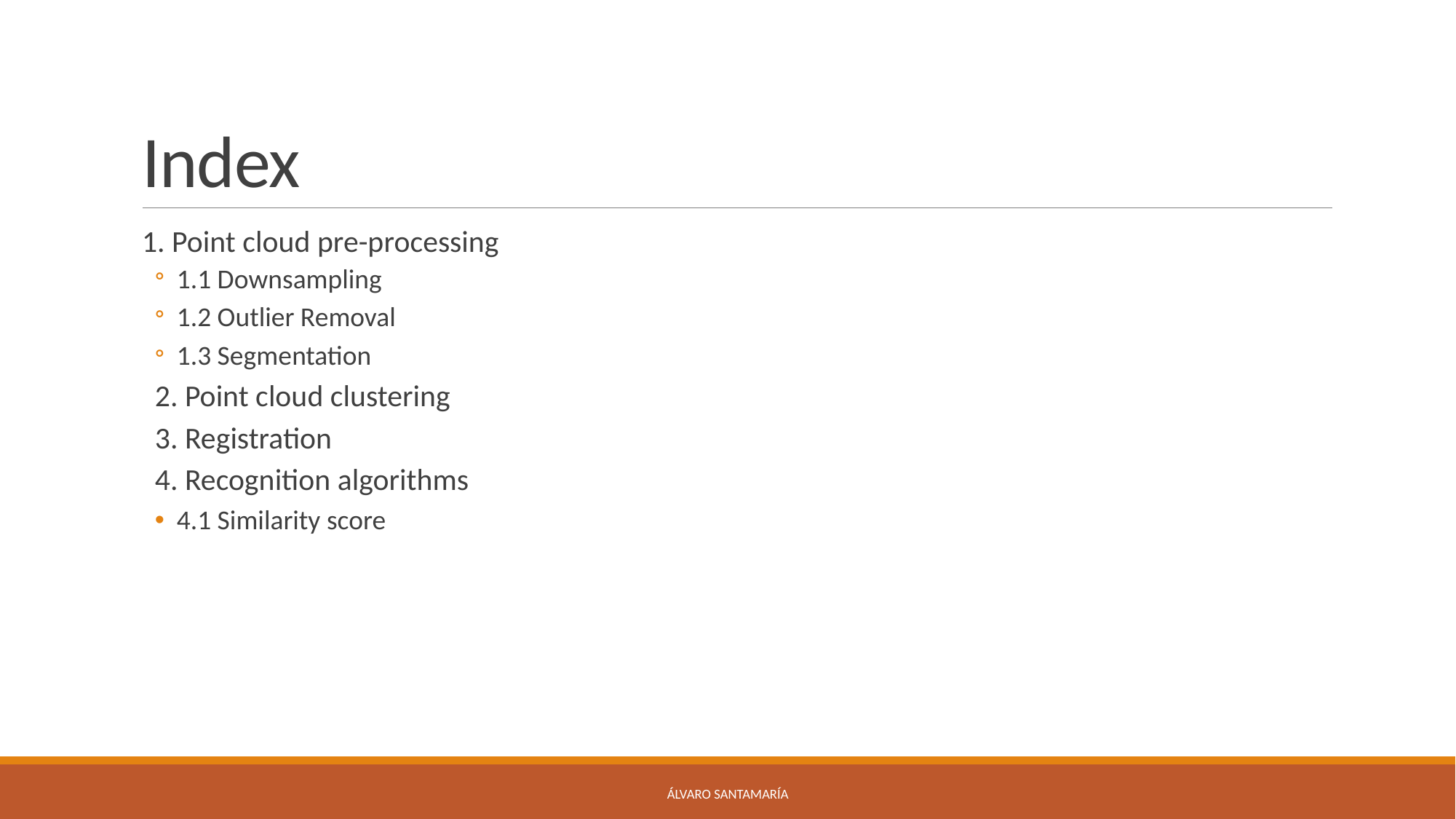

# Index
1. Point cloud pre-processing
1.1 Downsampling
1.2 Outlier Removal
1.3 Segmentation
2. Point cloud clustering
3. Registration
4. Recognition algorithms
4.1 Similarity score

Álvaro Santamaría